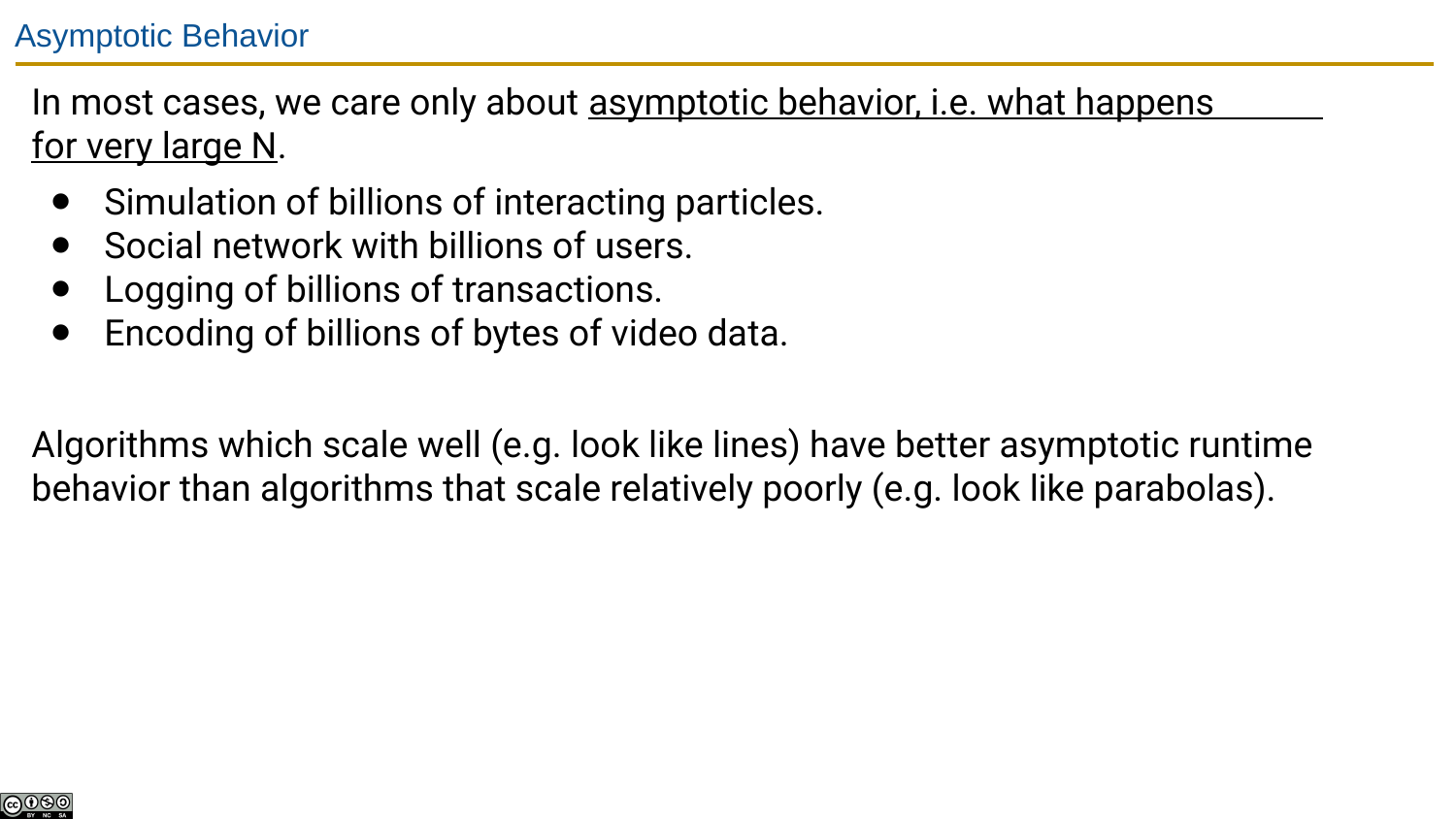

# Asymptotic Behavior
In most cases, we care only about asymptotic behavior, i.e. what happens             for very large N.
Simulation of billions of interacting particles.
Social network with billions of users.
Logging of billions of transactions.
Encoding of billions of bytes of video data.

Algorithms which scale well (e.g. look like lines) have better asymptotic runtime behavior than algorithms that scale relatively poorly (e.g. look like parabolas).